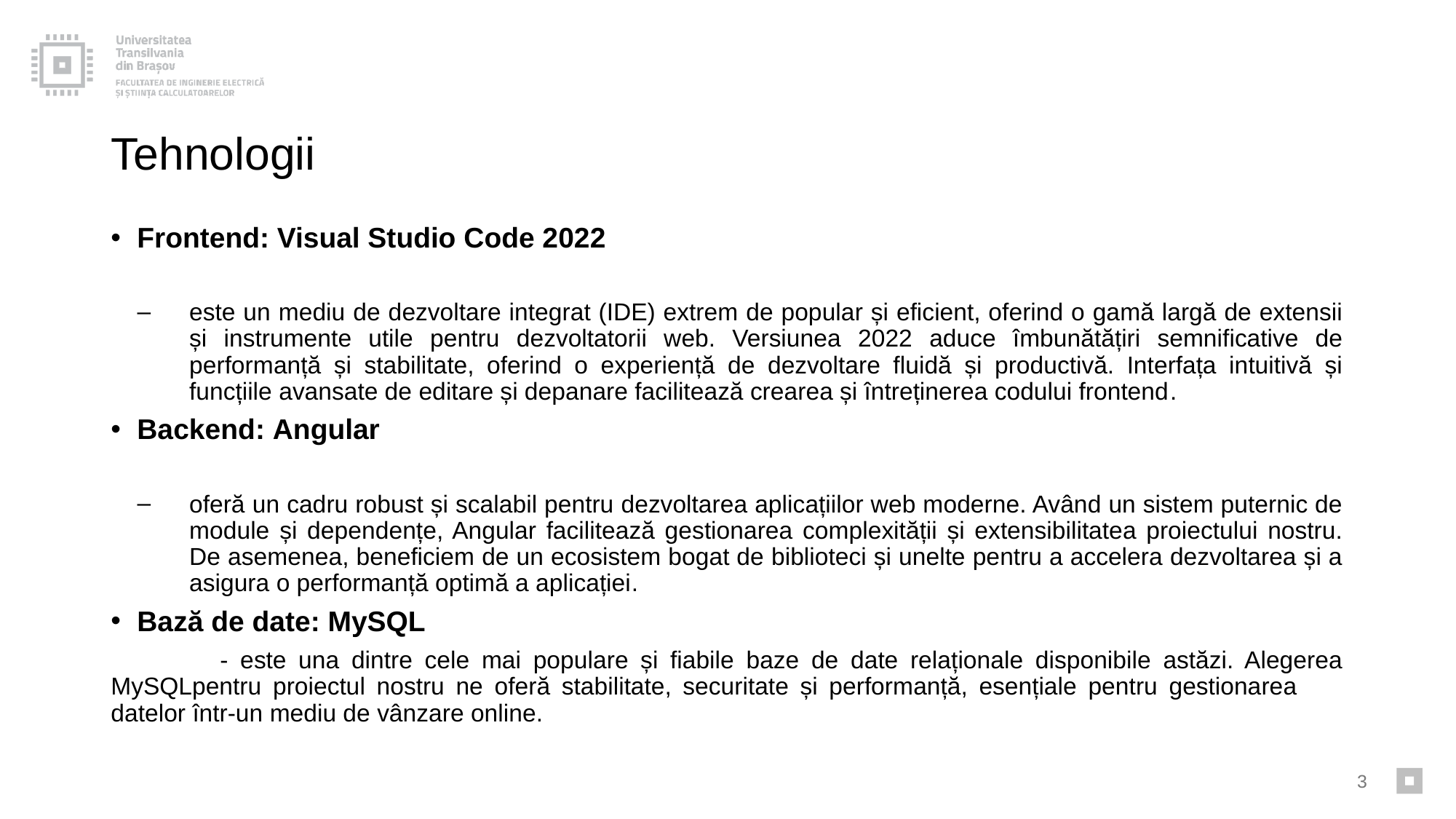

# Tehnologii
Frontend: Visual Studio Code 2022

este un mediu de dezvoltare integrat (IDE) extrem de popular și eficient, oferind o gamă largă de extensii și instrumente utile pentru dezvoltatorii web. Versiunea 2022 aduce îmbunătățiri semnificative de performanță și stabilitate, oferind o experiență de dezvoltare fluidă și productivă. Interfața intuitivă și funcțiile avansate de editare și depanare facilitează crearea și întreținerea codului frontend.
Backend: Angular

oferă un cadru robust și scalabil pentru dezvoltarea aplicațiilor web moderne. Având un sistem puternic de module și dependențe, Angular facilitează gestionarea complexității și extensibilitatea proiectului nostru. De asemenea, beneficiem de un ecosistem bogat de biblioteci și unelte pentru a accelera dezvoltarea și a asigura o performanță optimă a aplicației.
Bază de date: MySQL
         - este una dintre cele mai populare și fiabile baze de date relaționale disponibile astăzi. Alegerea MySQLpentru proiectul nostru ne oferă stabilitate, securitate și performanță, esențiale pentru gestionarea     datelor într-un mediu de vânzare online.
3